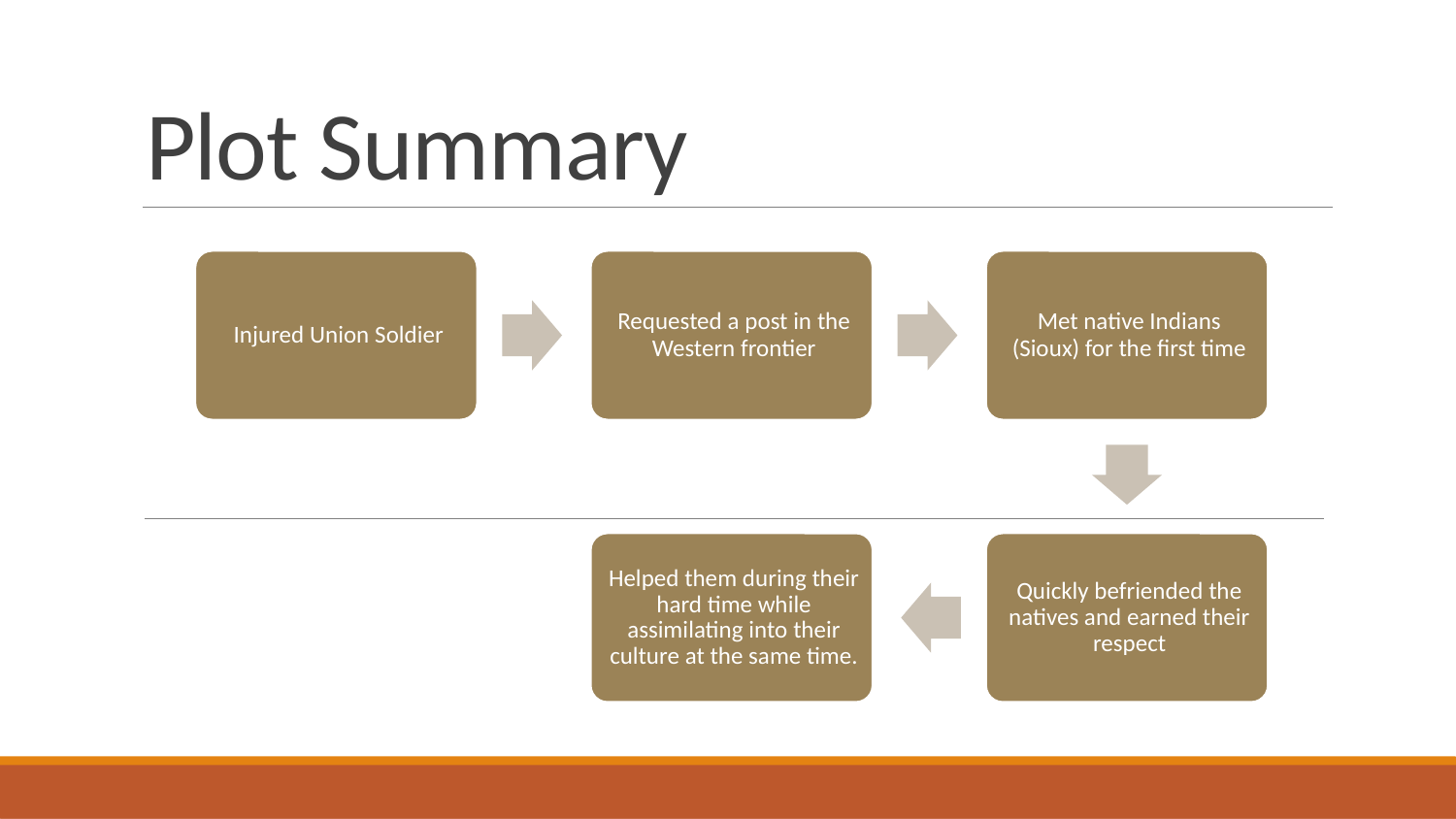

# Plot Summary
Injured Union Soldier

Requested a post in the Western frontier

Met native Indians (Sioux) for the first time

Quickly befriended the natives and earned their respect

Helped them during their hard time while assimilating into their culture at the same time.